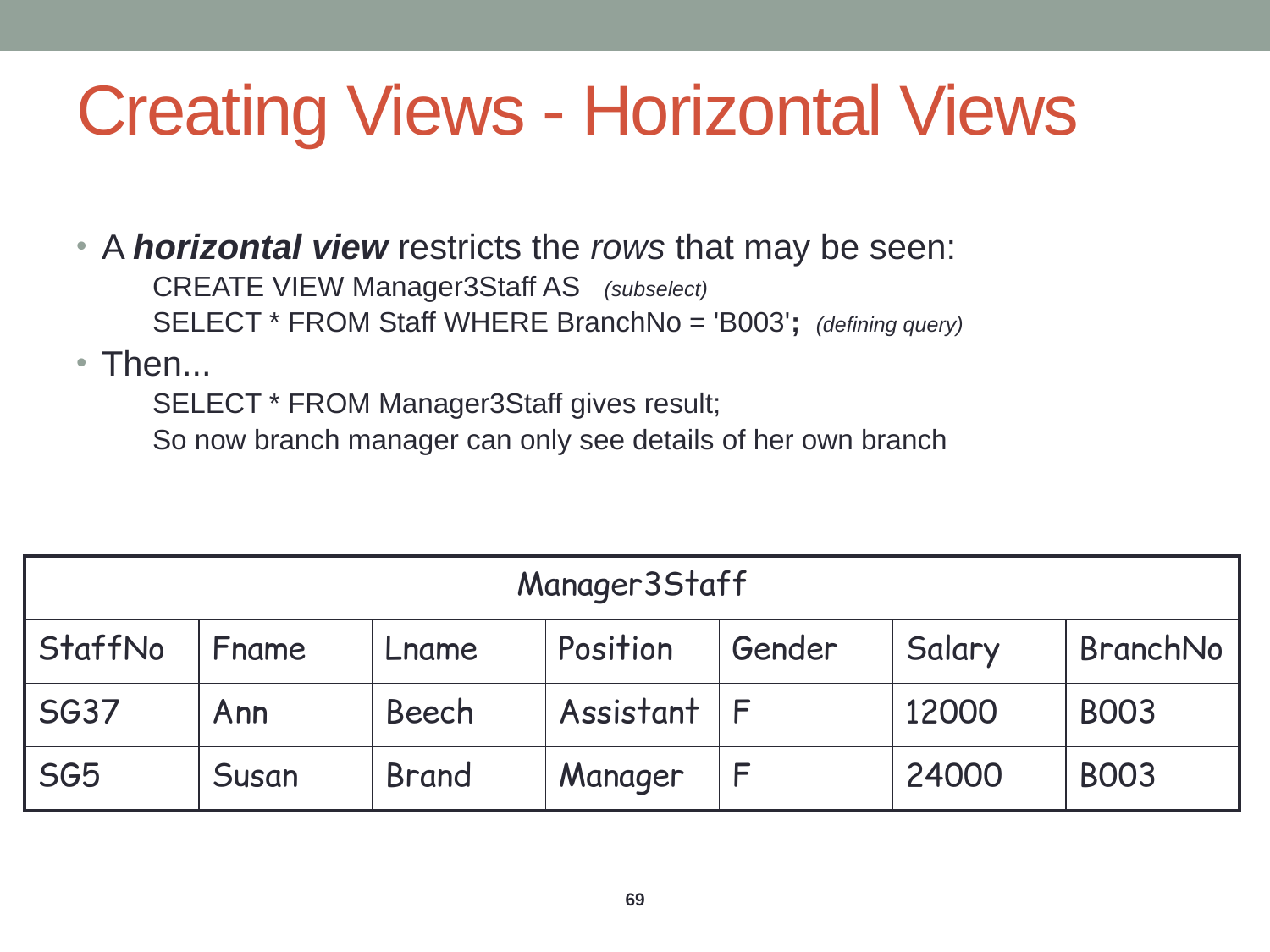

# Creating Views - Horizontal Views
A horizontal view restricts the rows that may be seen:
CREATE VIEW Manager3Staff AS   (subselect)
SELECT * FROM Staff WHERE BranchNo = 'B003';  (defining query)
Then...
SELECT * FROM Manager3Staff gives result;
So now branch manager can only see details of her own branch

| Manager3Staff |  |  |  |  |  |  |
| --- | --- | --- | --- | --- | --- | --- |
| StaffNo | Fname | Lname | Position | Gender | Salary | BranchNo |
| SG37 | Ann | Beech | Assistant | F | 12000 | B003 |
| SG5 | Susan | Brand | Manager | F | 24000 | B003 |
69